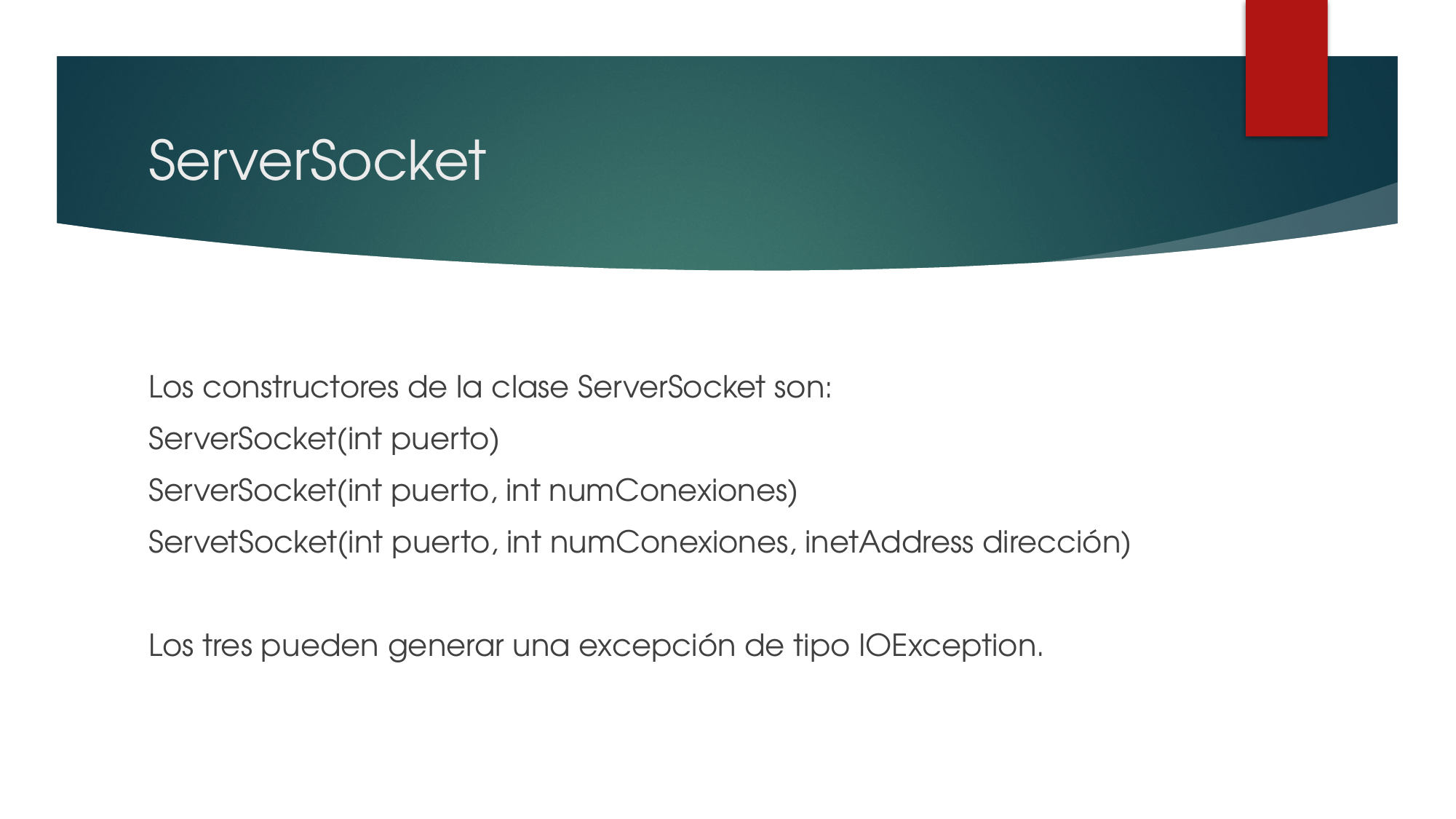

# ServerSocket
Los constructores de la clase ServerSocket son:
ServerSocket(int puerto)
ServerSocket(int puerto, int numConexiones)
ServetSocket(int puerto, int numConexiones, inetAddress dirección)

Los tres pueden generar una excepción de tipo IOException.